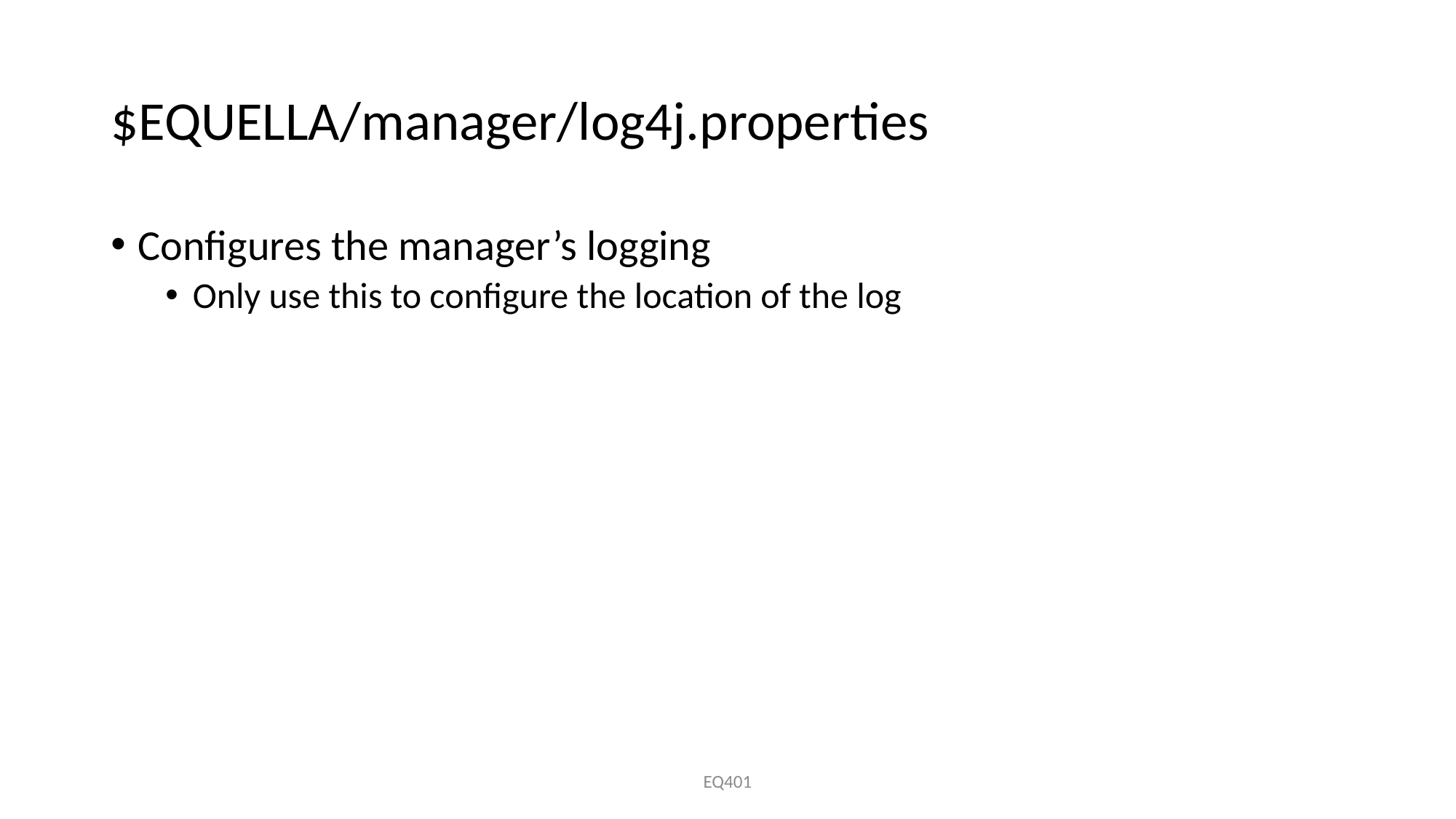

# $EQUELLA/manager/log4j.properties
Configures the manager’s logging
Only use this to configure the location of the log
EQ401